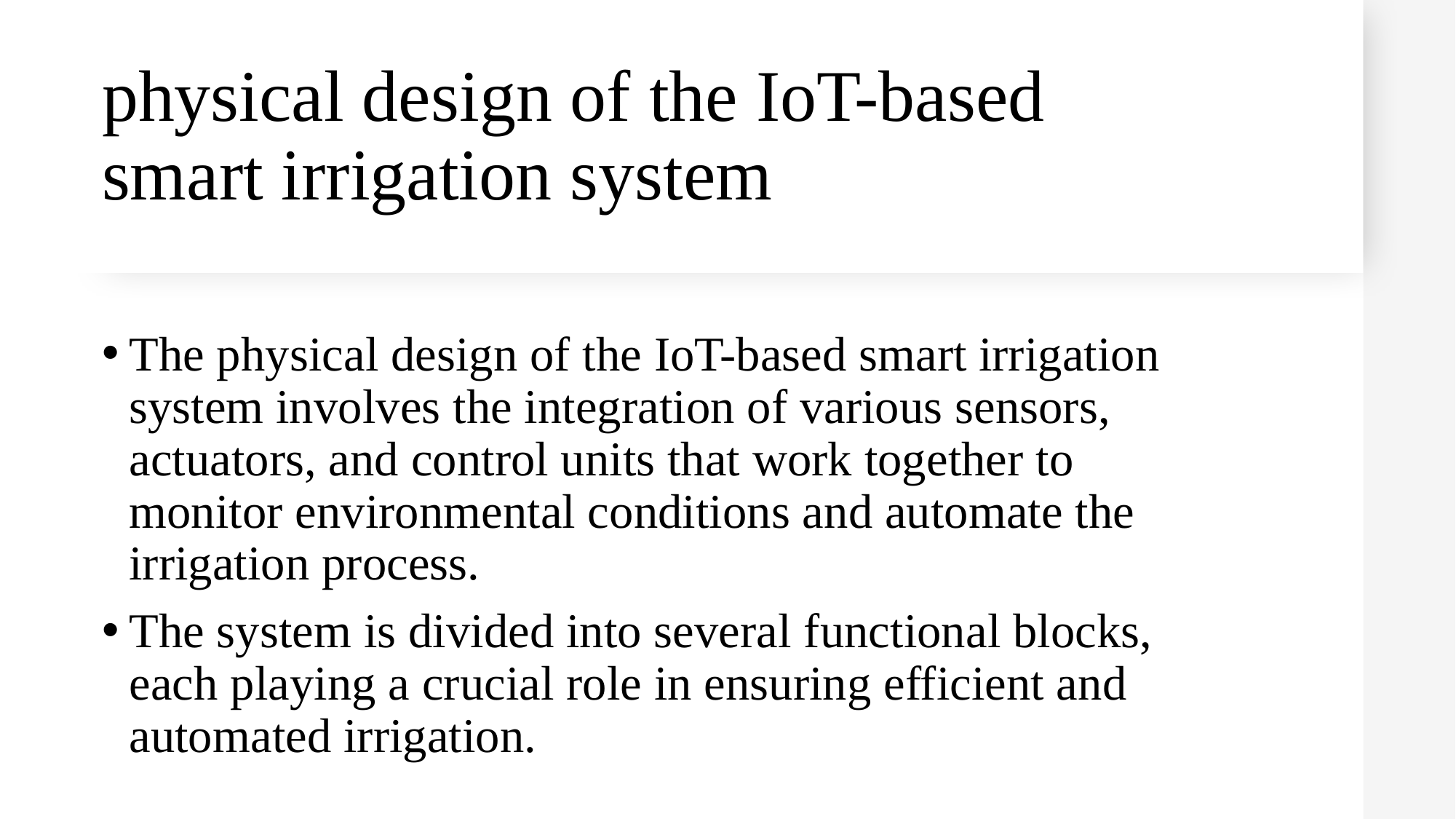

# physical design of the IoT-based smart irrigation system
The physical design of the IoT-based smart irrigation system involves the integration of various sensors, actuators, and control units that work together to monitor environmental conditions and automate the irrigation process.
The system is divided into several functional blocks, each playing a crucial role in ensuring efficient and automated irrigation.